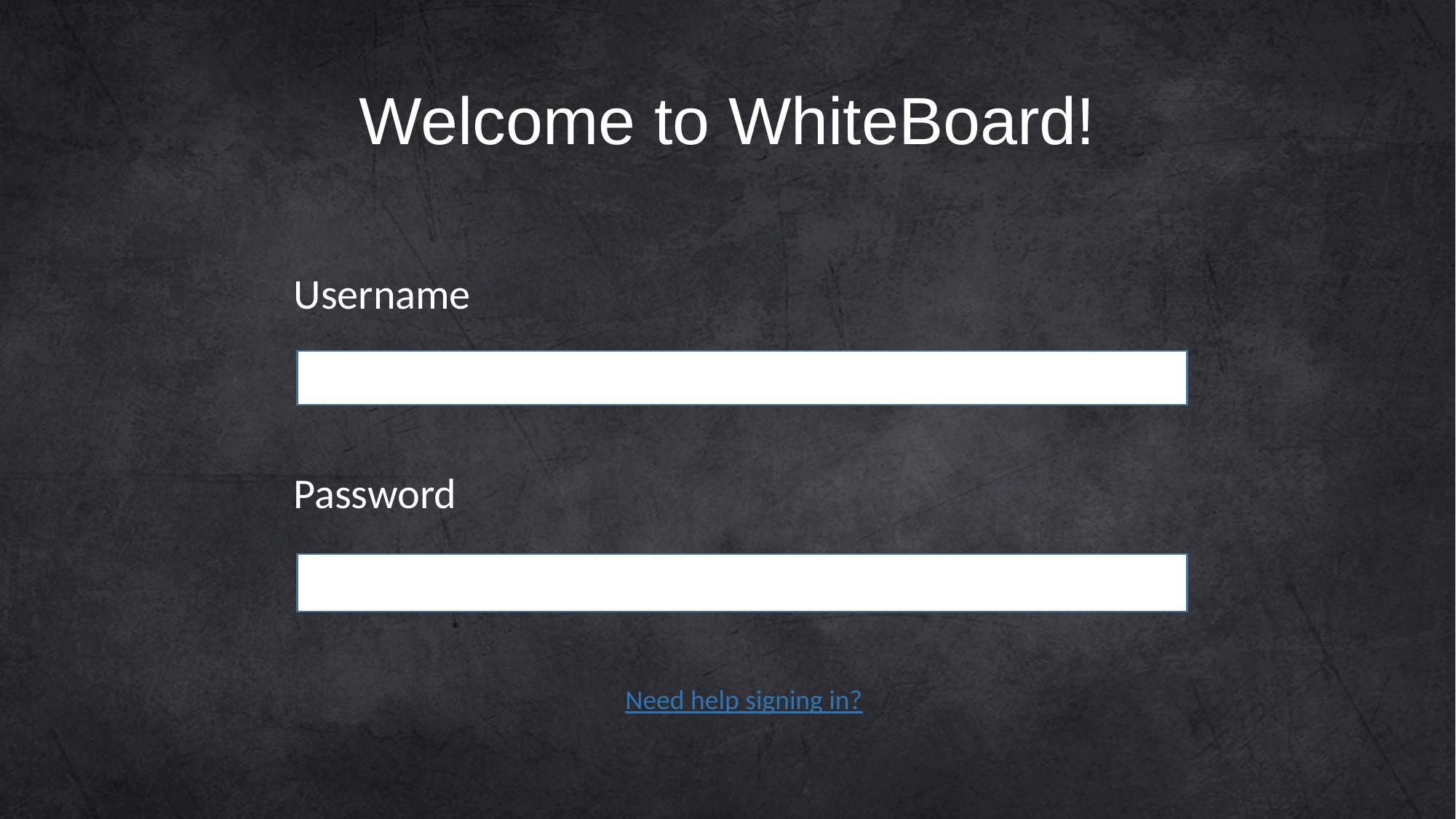

# Welcome to WhiteBoard!
Username

Password

Need help signing in?